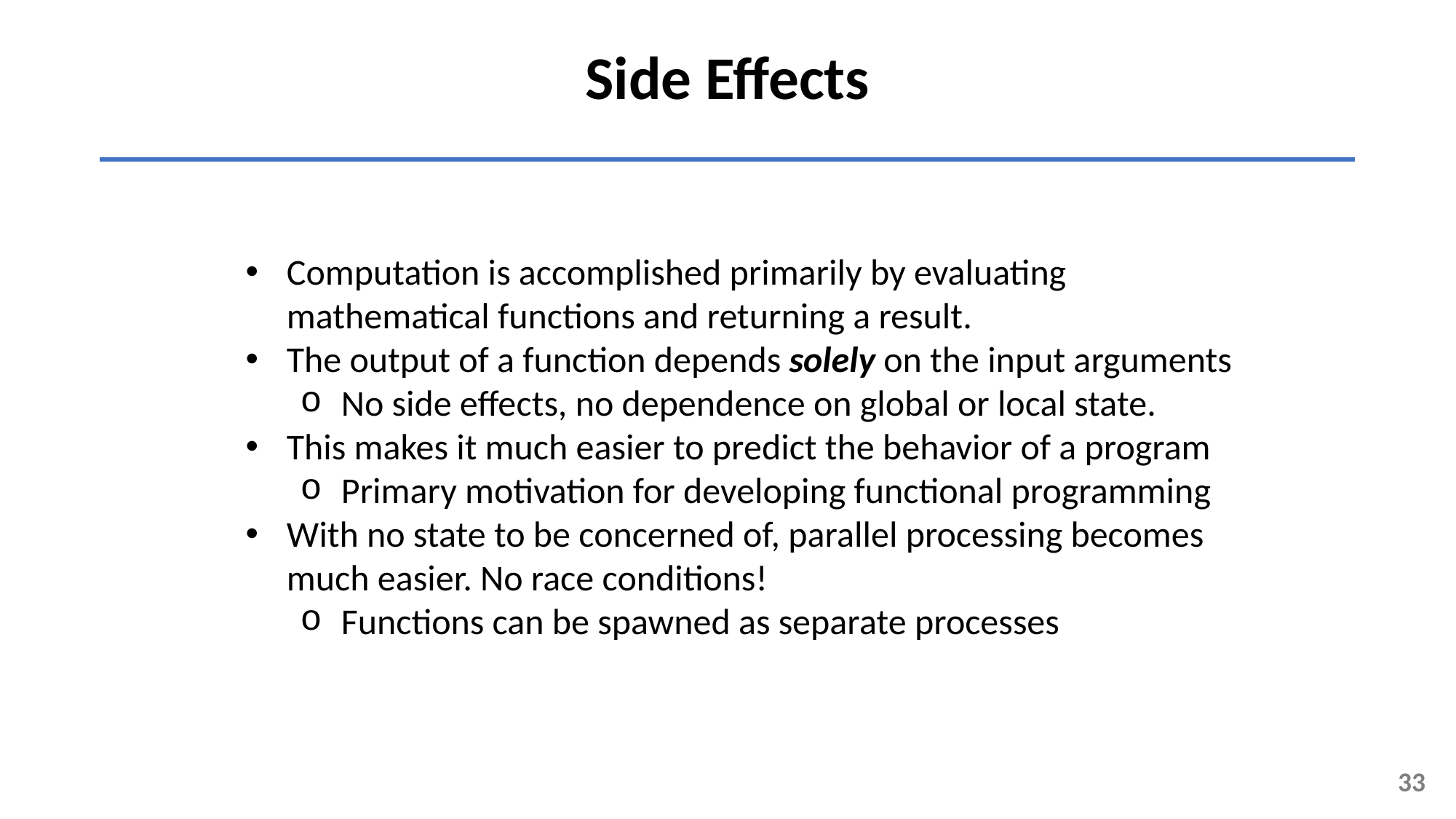

Side Effects
Computation is accomplished primarily by evaluating mathematical functions and returning a result.
The output of a function depends solely on the input arguments
No side effects, no dependence on global or local state.
This makes it much easier to predict the behavior of a program
Primary motivation for developing functional programming
With no state to be concerned of, parallel processing becomes much easier. No race conditions!
Functions can be spawned as separate processes
33